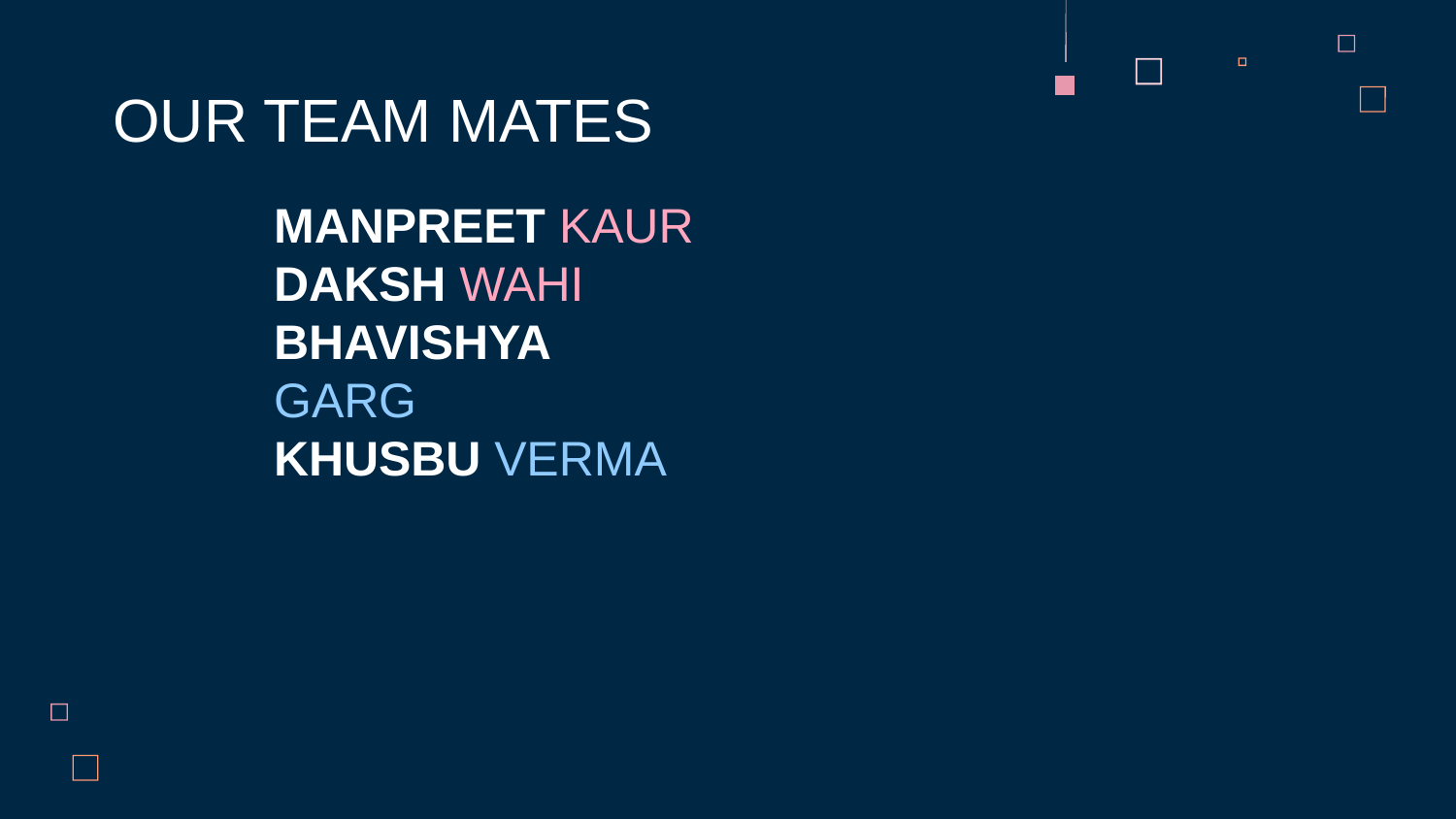

OUR TEAM MATES
# MANPREET KAUR DAKSH WAHI BHAVISHYA GARG KHUSBU VERMA